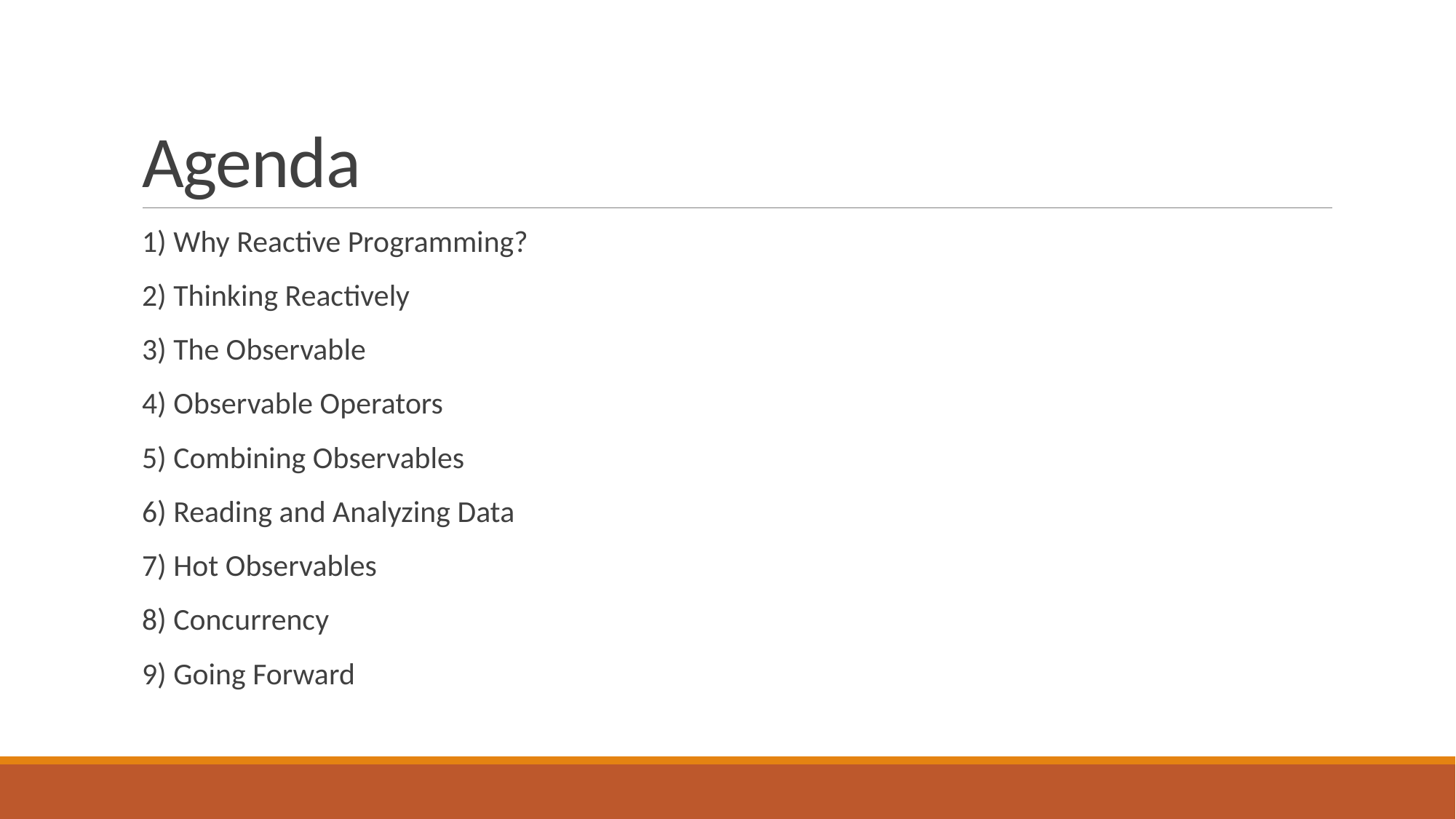

# Agenda
1) Why Reactive Programming?
2) Thinking Reactively
3) The Observable
4) Observable Operators
5) Combining Observables
6) Reading and Analyzing Data
7) Hot Observables
8) Concurrency
9) Going Forward